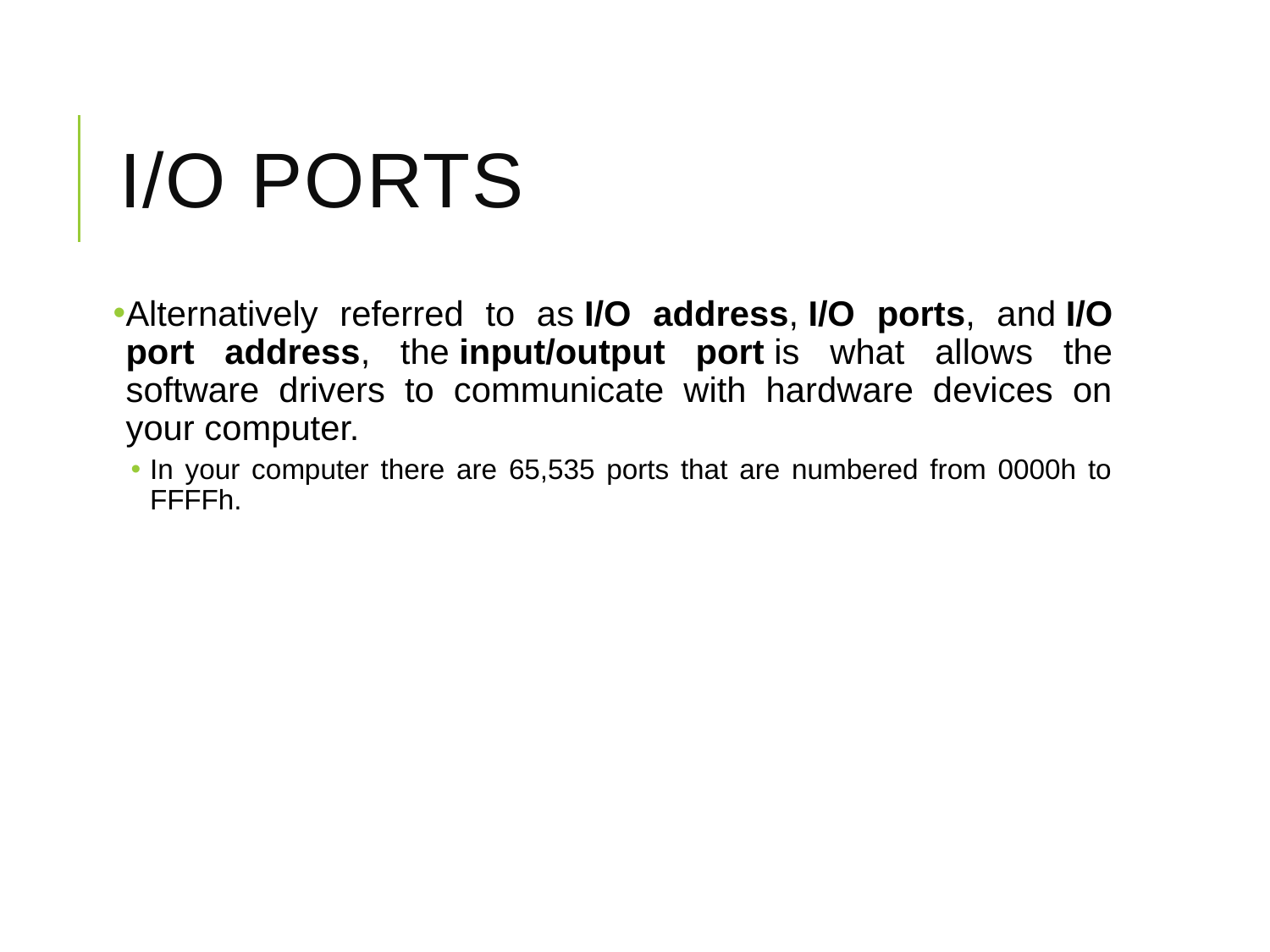

# I/O Ports
Alternatively referred to as I/O address, I/O ports, and I/O port address, the input/output port is what allows the software drivers to communicate with hardware devices on your computer.
In your computer there are 65,535 ports that are numbered from 0000h to FFFFh.